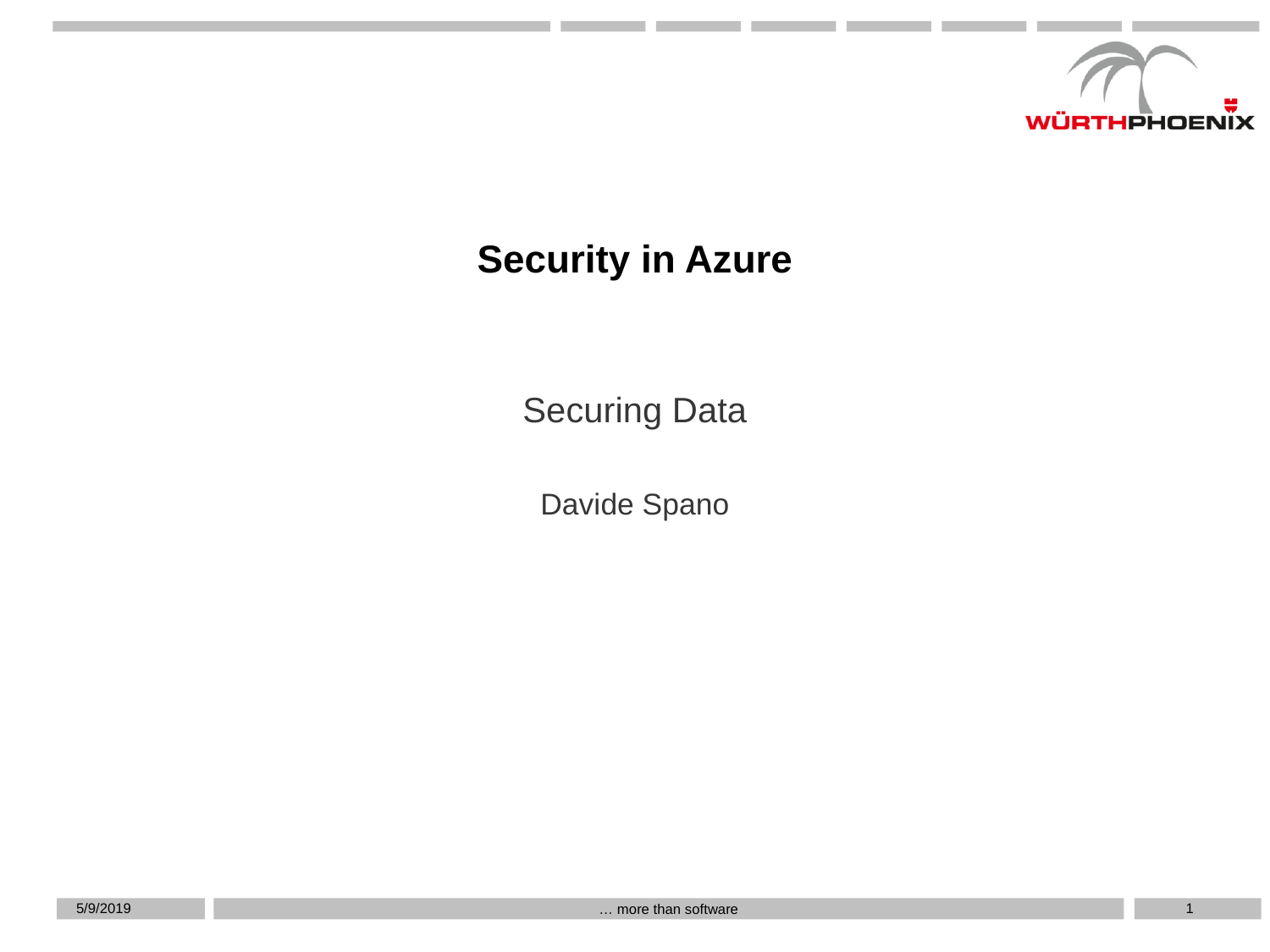

# Security in Azure
Securing Data

Davide Spano
5/9/2019
1